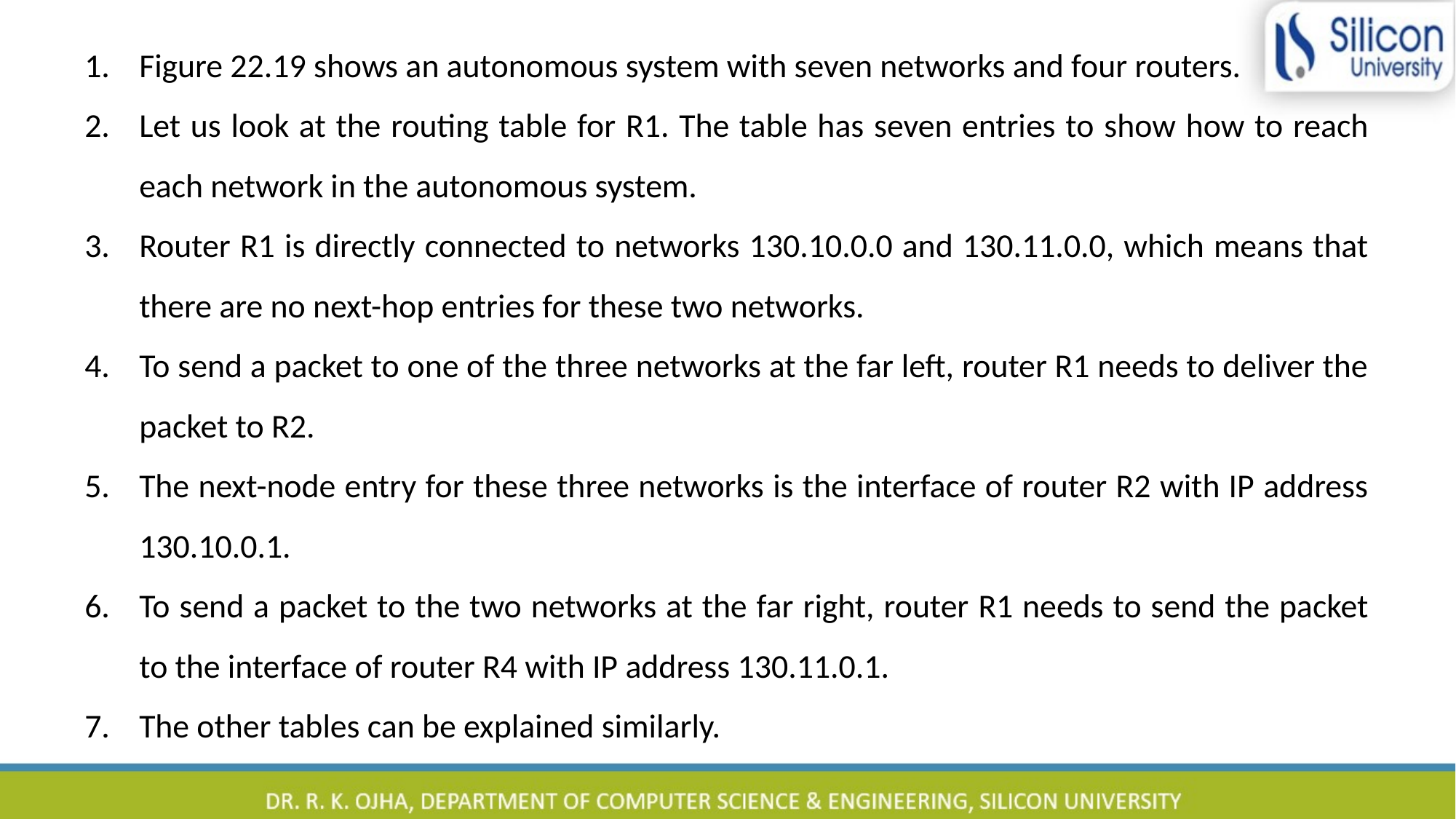

Figure 22.19 shows an autonomous system with seven networks and four routers.
Let us look at the routing table for R1. The table has seven entries to show how to reach each network in the autonomous system.
Router R1 is directly connected to networks 130.10.0.0 and 130.11.0.0, which means that there are no next-hop entries for these two networks.
To send a packet to one of the three networks at the far left, router R1 needs to deliver the packet to R2.
The next-node entry for these three networks is the interface of router R2 with IP address 130.10.0.1.
To send a packet to the two networks at the far right, router R1 needs to send the packet to the interface of router R4 with IP address 130.11.0.1.
The other tables can be explained similarly.
48